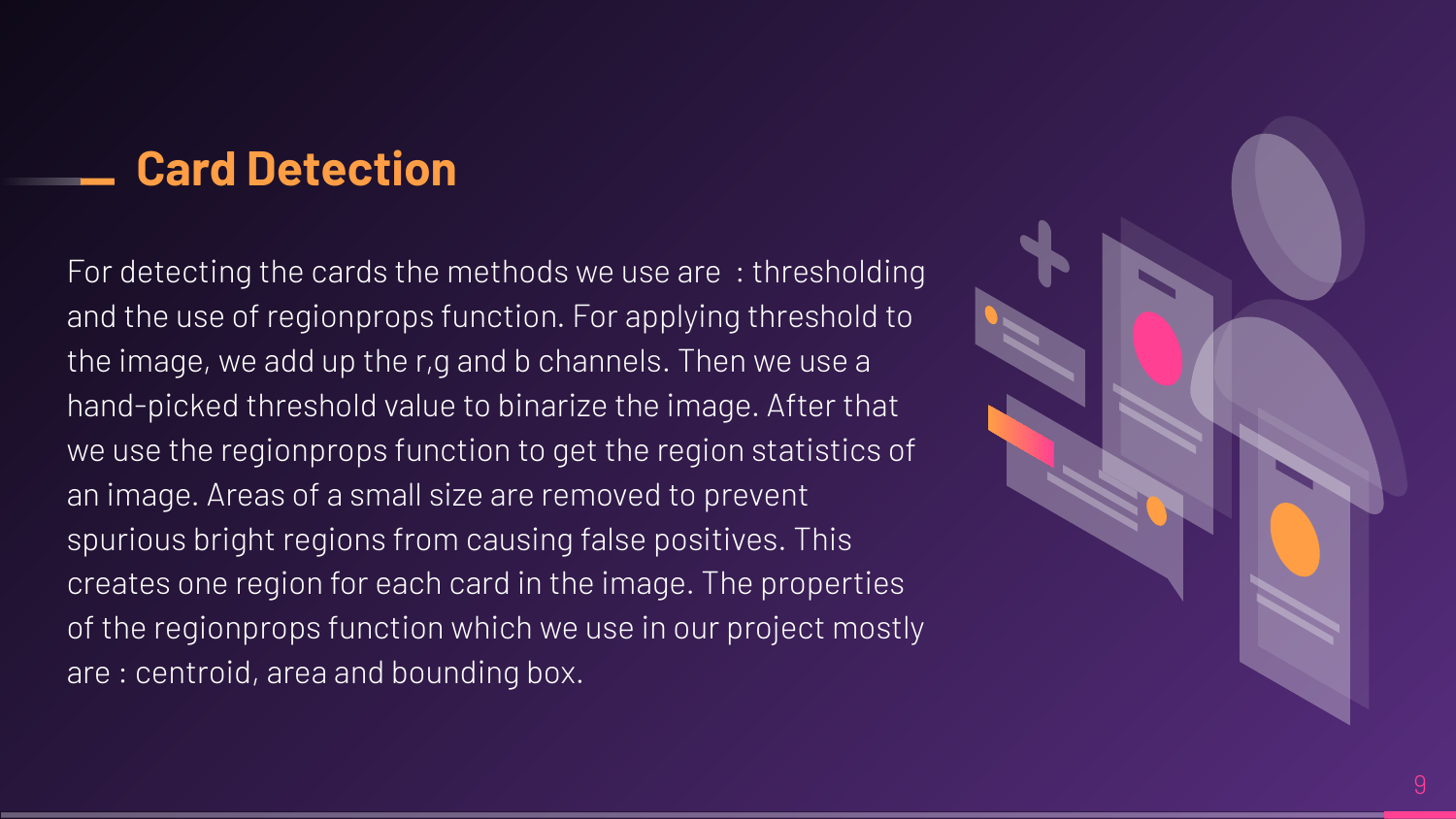

# Card Detection
For detecting the cards the methods we use are  : thresholding and the use of regionprops function. For applying threshold to the image, we add up the r,g and b channels. Then we use a hand-picked threshold value to binarize the image. After that we use the regionprops function to get the region statistics of an image. Areas of a small size are removed to prevent spurious bright regions from causing false positives. This creates one region for each card in the image. The properties of the regionprops function which we use in our project mostly are : centroid, area and bounding box.
9